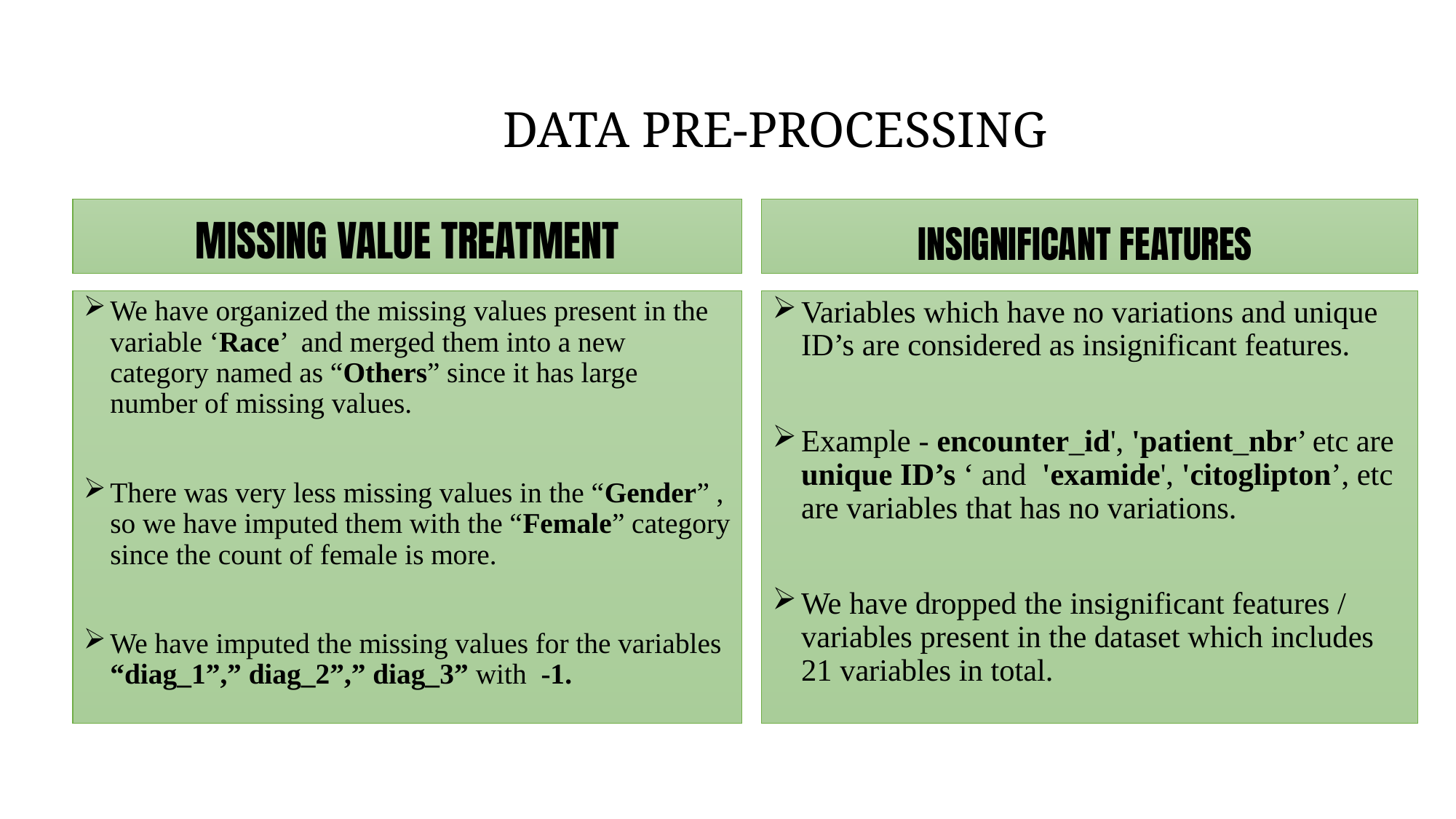

# DATA PRE-PROCESSING
MISSING VALUE TREATMENT
INSIGNIFICANT FEATURES
We have organized the missing values present in the variable ‘Race’  and merged them into a new category named as “Others” since it has large number of missing values.

There was very less missing values in the “Gender” , so we have imputed them with the “Female” category since the count of female is more.

We have imputed the missing values for the variables “diag_1”,” diag_2”,” diag_3” with  -1.

Variables which have no variations and unique ID’s are considered as insignificant features.

Example - encounter_id', 'patient_nbr’ etc are unique ID’s ‘ and  'examide', 'citoglipton’, etc  are variables that has no variations.

We have dropped the insignificant features / variables present in the dataset which includes 21 variables in total.